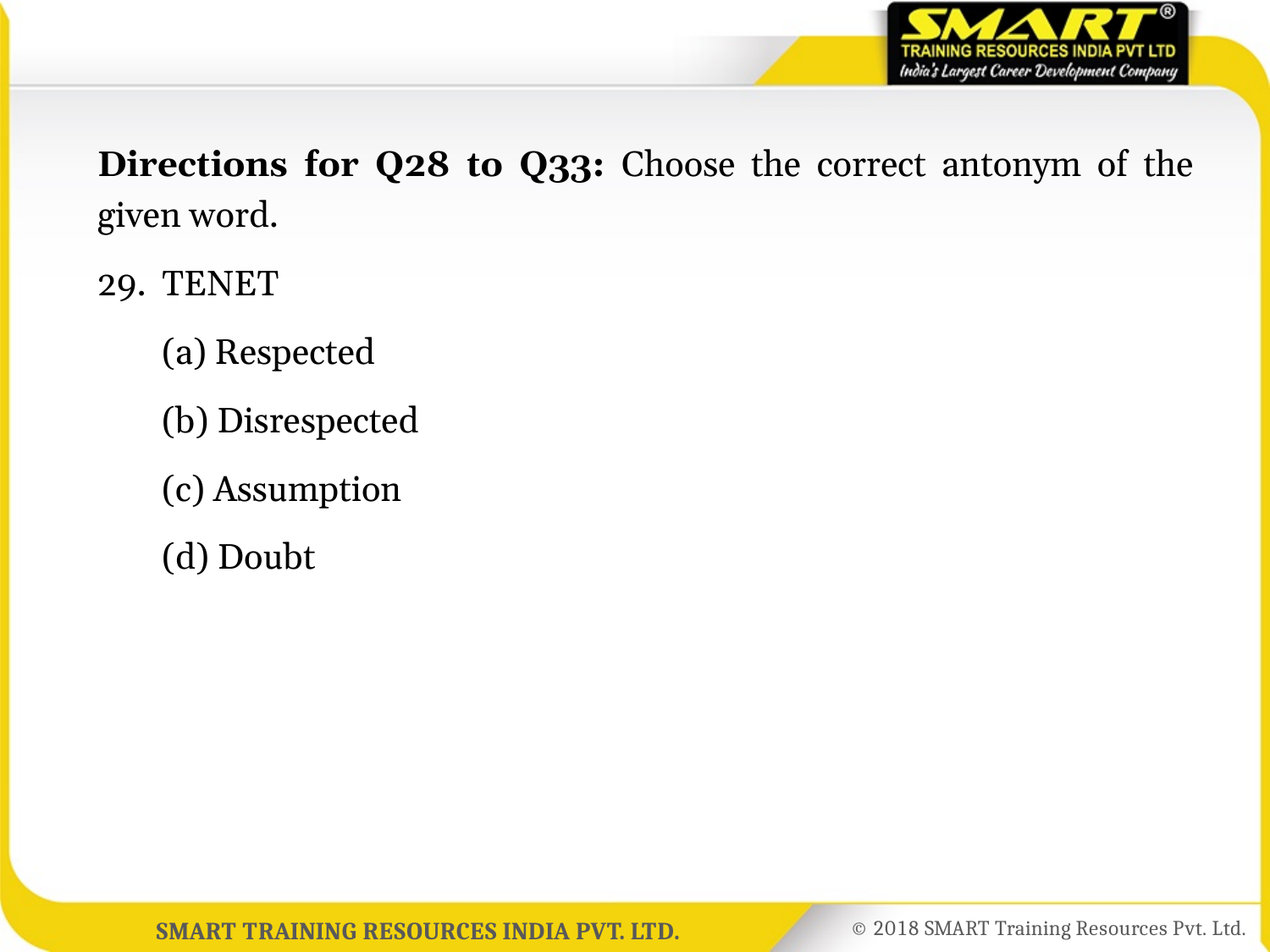

Directions for Q28 to Q33: Choose the correct antonym of the given word.
29.	TENET
	(a) Respected
	(b) Disrespected
	(c) Assumption
	(d) Doubt